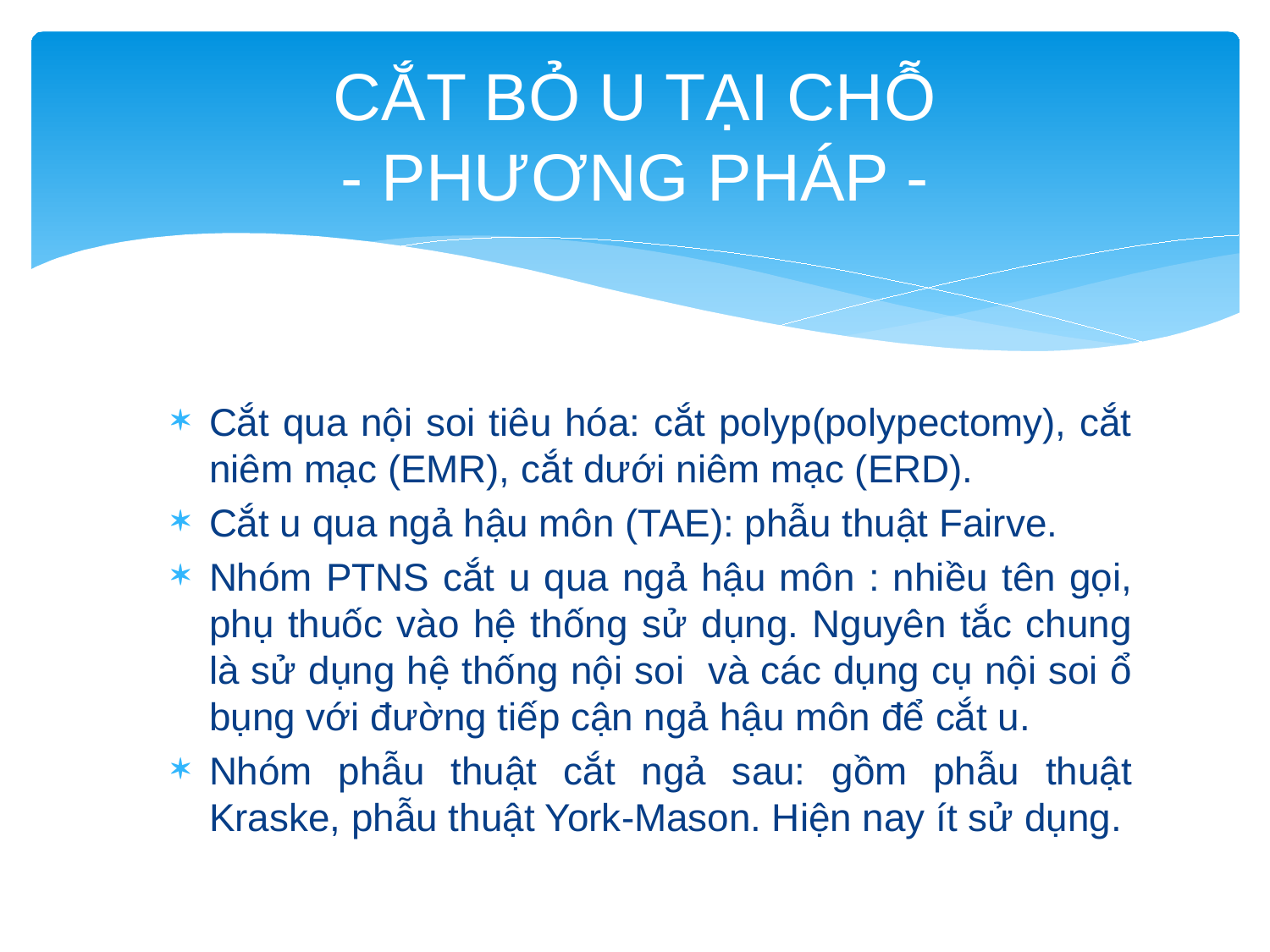

# CẮT BỎ U TẠI CHỖ - PHƯƠNG PHÁP -
Cắt qua nội soi tiêu hóa: cắt polyp(polypectomy), cắt niêm mạc (EMR), cắt dưới niêm mạc (ERD).
Cắt u qua ngả hậu môn (TAE): phẫu thuật Fairve.
Nhóm PTNS cắt u qua ngả hậu môn : nhiều tên gọi, phụ thuốc vào hệ thống sử dụng. Nguyên tắc chung là sử dụng hệ thống nội soi  và các dụng cụ nội soi ổ bụng với đường tiếp cận ngả hậu môn để cắt u.
Nhóm phẫu thuật cắt ngả sau: gồm phẫu thuật Kraske, phẫu thuật York-Mason. Hiện nay ít sử dụng.